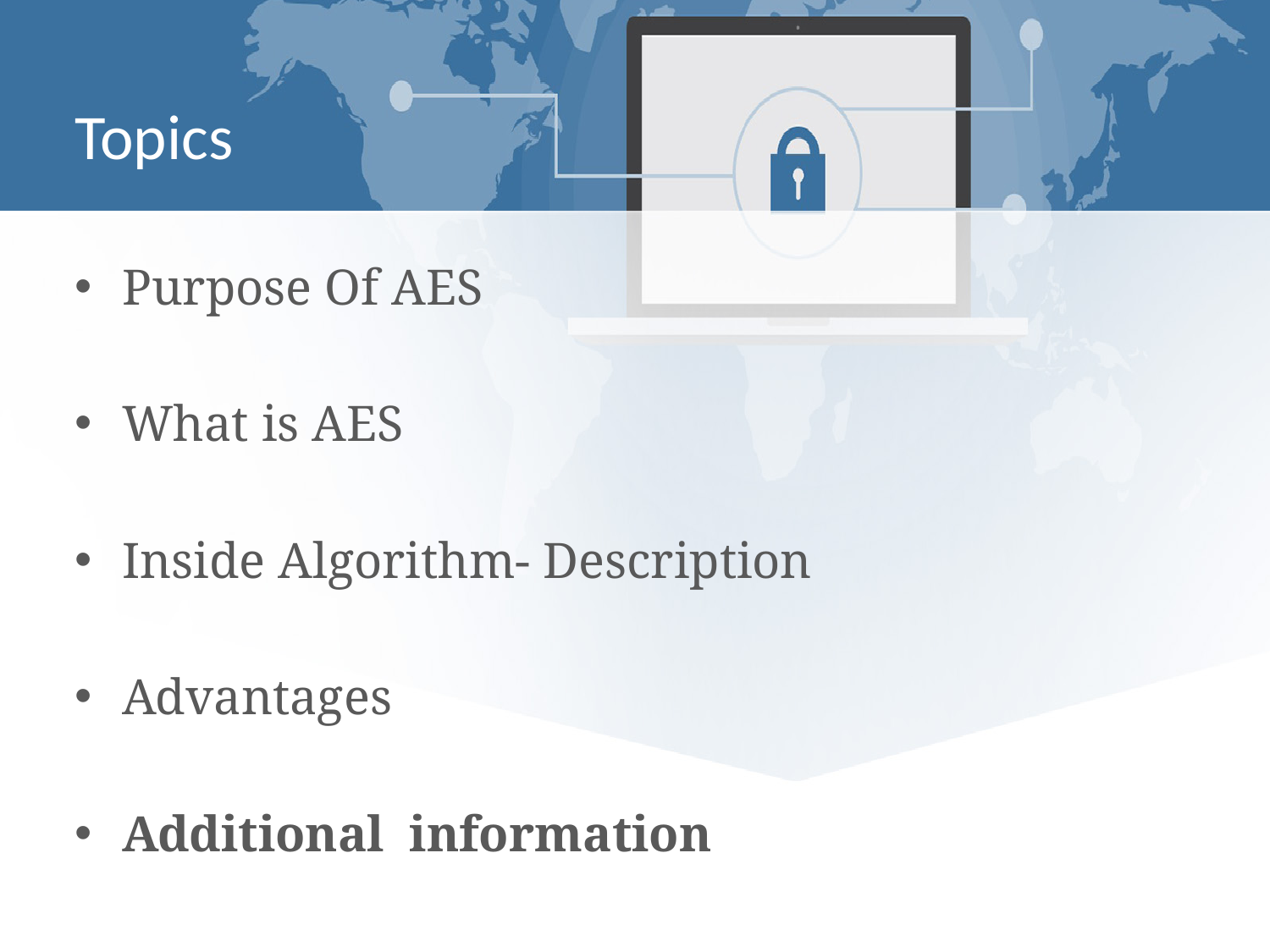

# Topics
Purpose Of AES

What is AES

Inside Algorithm- Description

Advantages

Additional  information